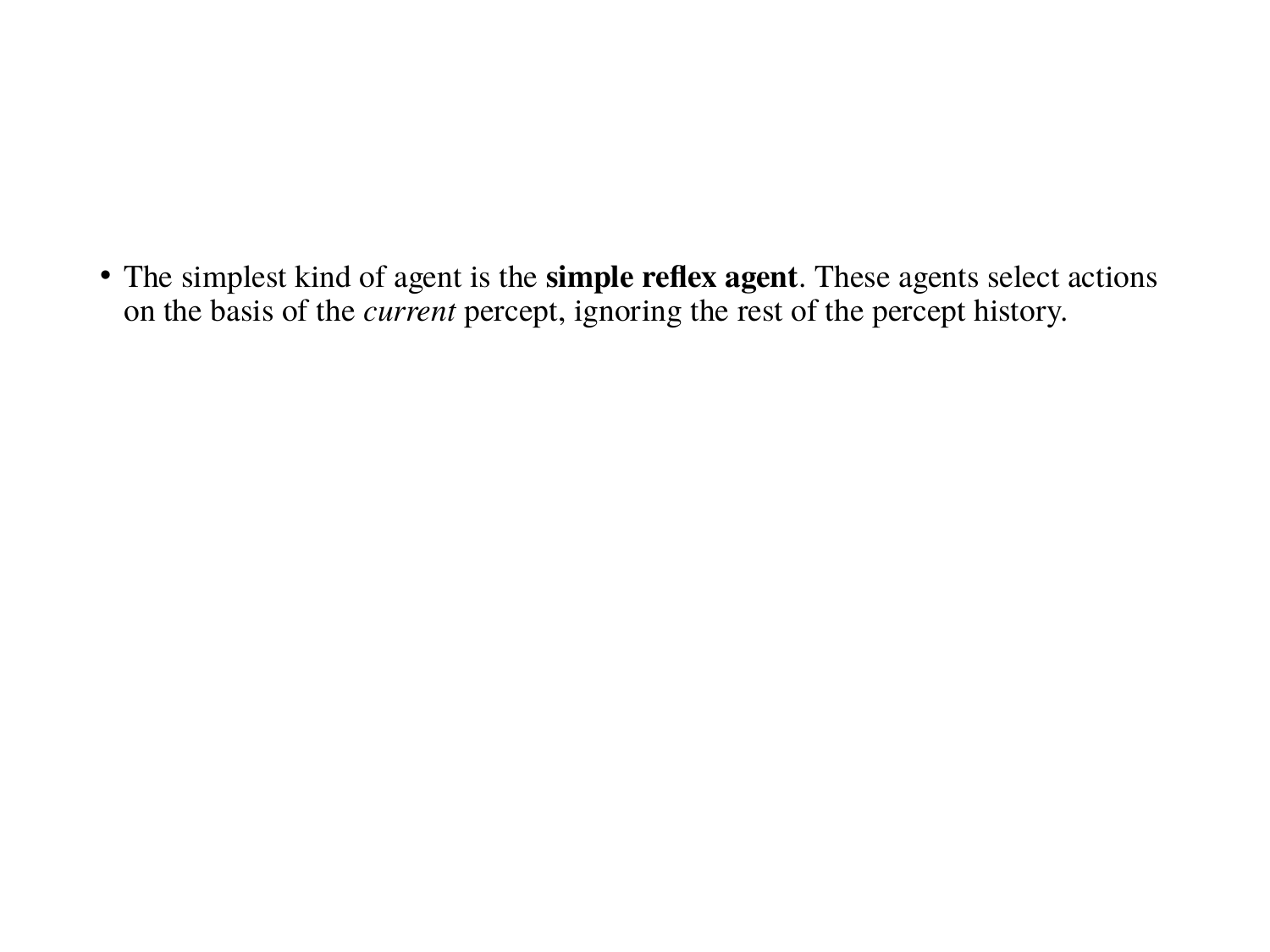

#
The simplest kind of agent is the simple reflex agent. These agents select actions on the basis of the current percept, ignoring the rest of the percept history.